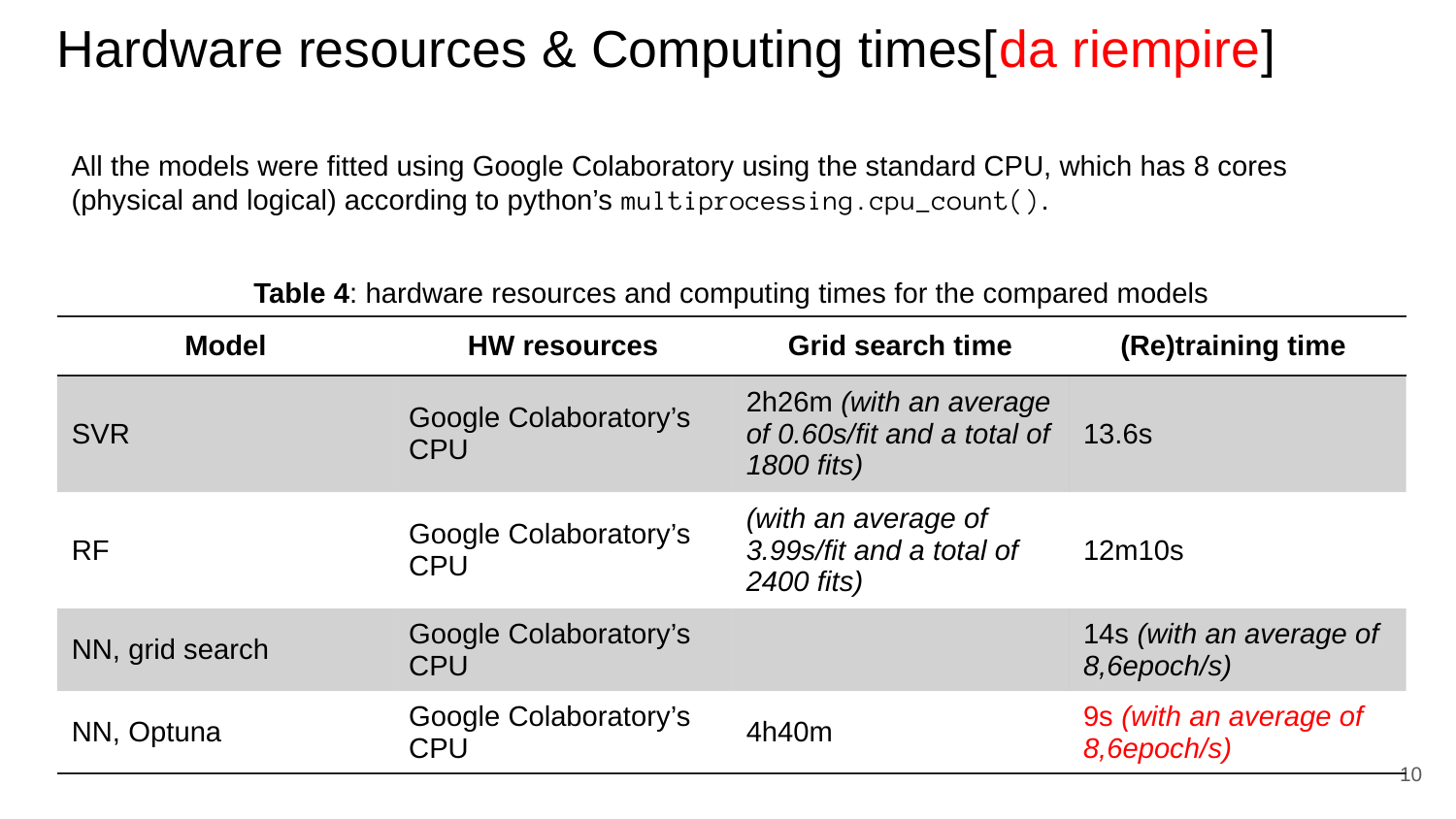

# Hardware resources & Computing times[da riempire]
All the models were fitted using Google Colaboratory using the standard CPU, which has 8 cores (physical and logical) according to python’s multiprocessing.cpu_count().
Table 4: hardware resources and computing times for the compared models
| Model | HW resources | Grid search time | (Re)training time |
| --- | --- | --- | --- |
| SVR | Google Colaboratory’s CPU | 2h26m (with an average of 0.60s/fit and a total of 1800 fits) | 13.6s |
| RF | Google Colaboratory’s CPU | (with an average of 3.99s/fit and a total of 2400 fits) | 12m10s |
| NN, grid search | Google Colaboratory’s CPU |  | 14s (with an average of 8,6epoch/s) |
| NN, Optuna | Google Colaboratory’s CPU | 4h40m | 9s (with an average of 8,6epoch/s) |
10